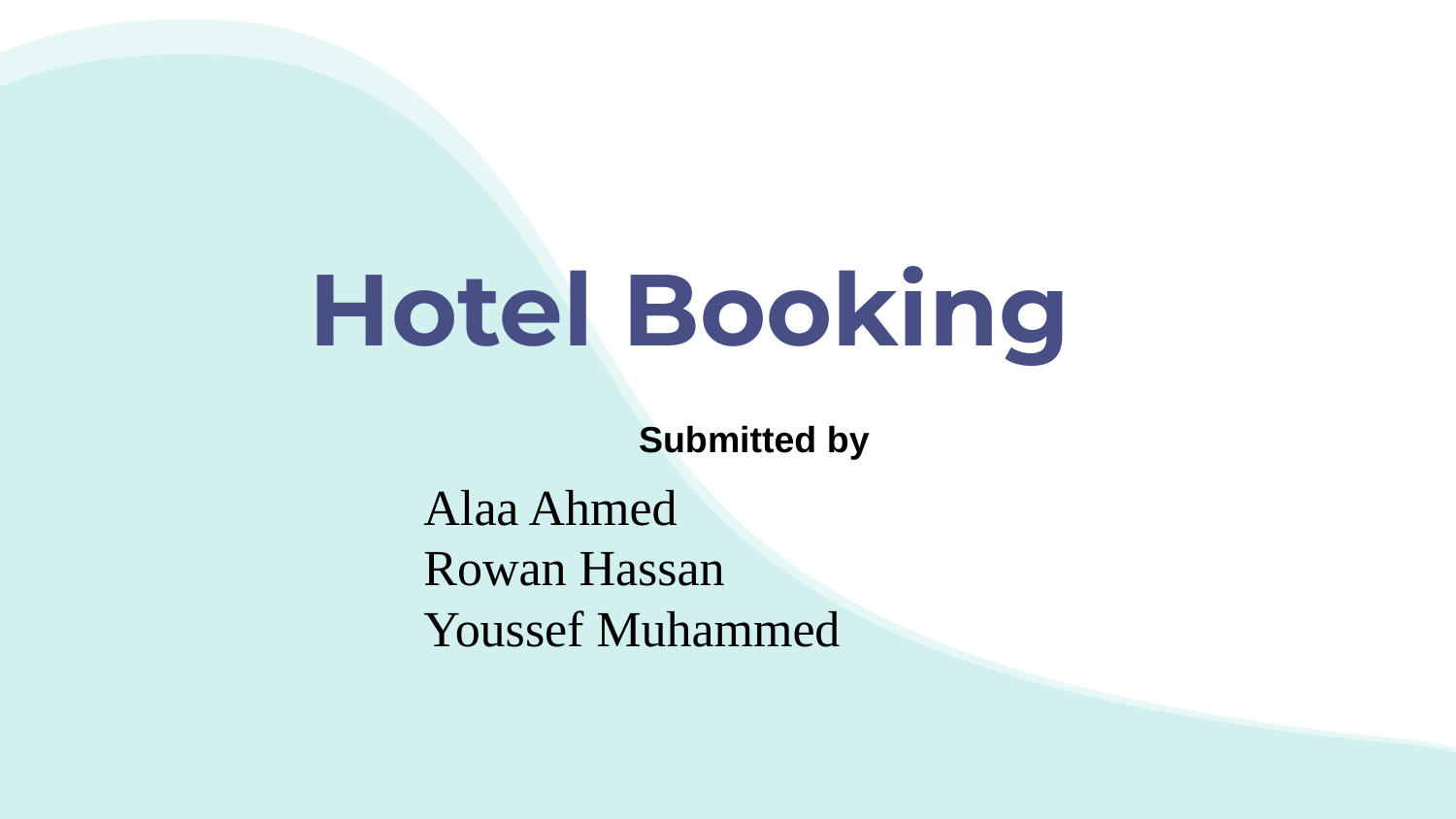

# Hotel Booking
Submitted by
Alaa Ahmed
Rowan Hassan
Youssef Muhammed